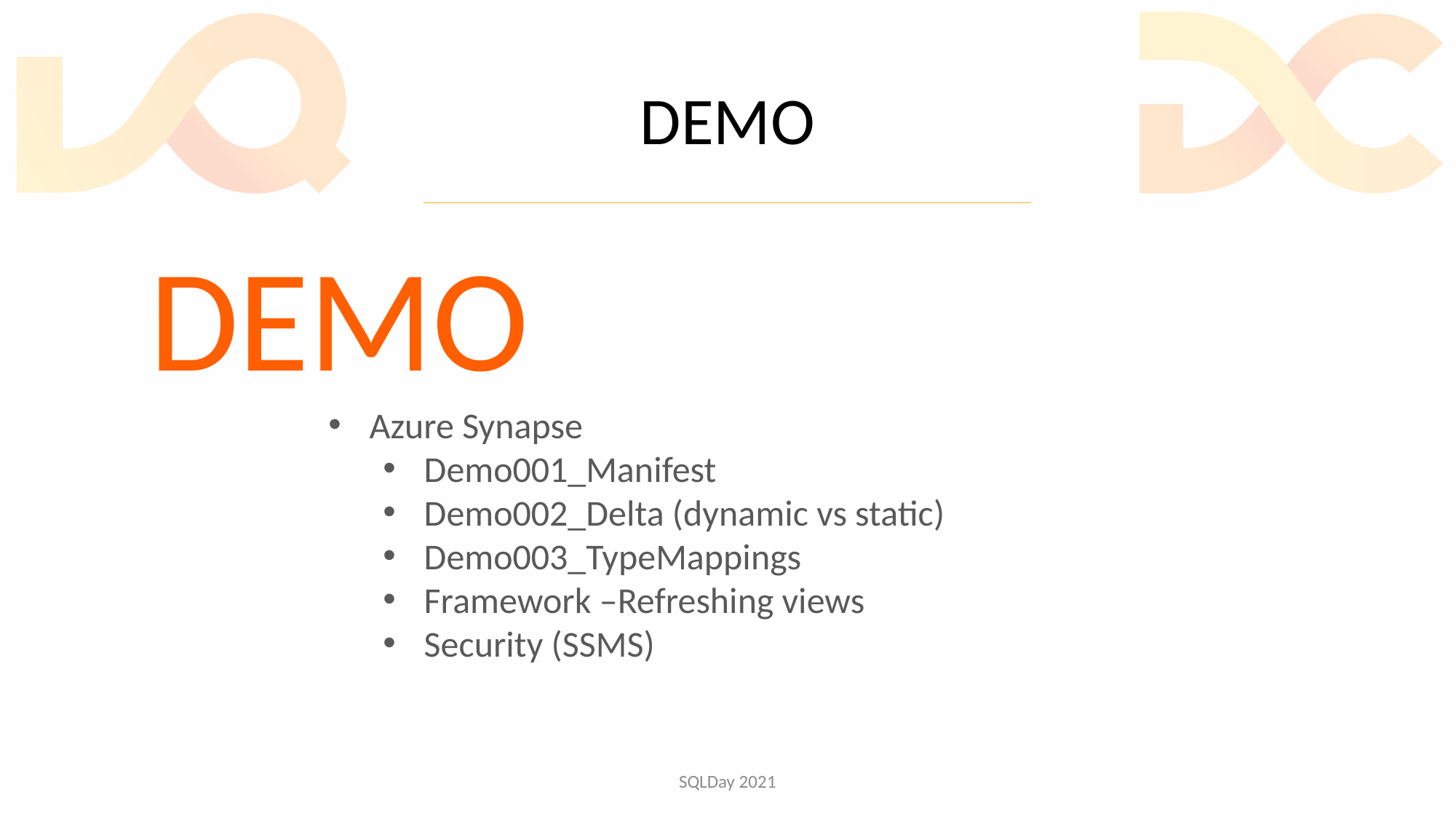

# DEMO
DEMO
Azure Synapse
Demo001_Manifest
Demo002_Delta (dynamic vs static)
Demo003_TypeMappings
Framework –Refreshing views
Security (SSMS)
SQLDay 2021